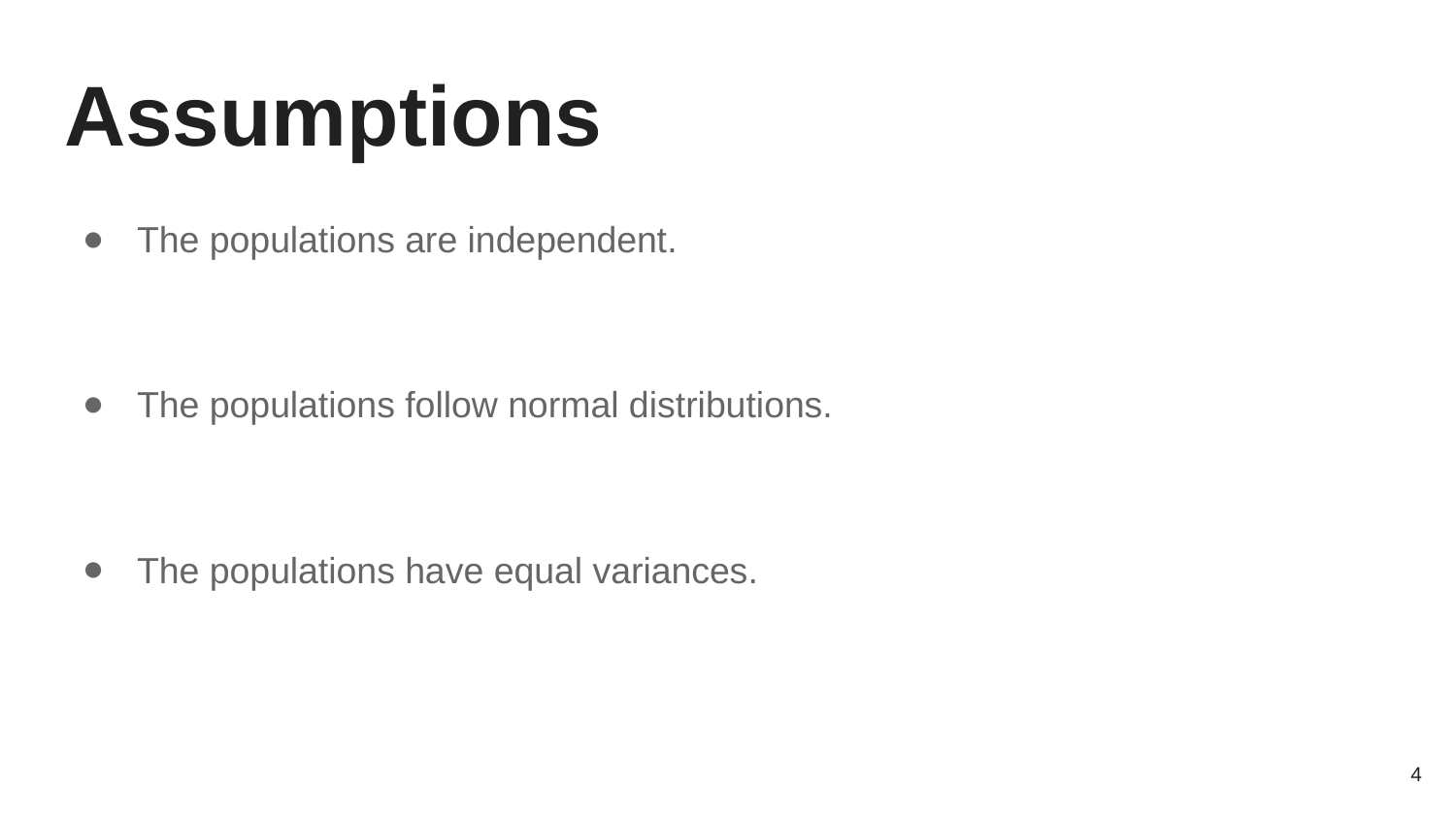

# Assumptions
The populations are independent.

The populations follow normal distributions.

The populations have equal variances.
4